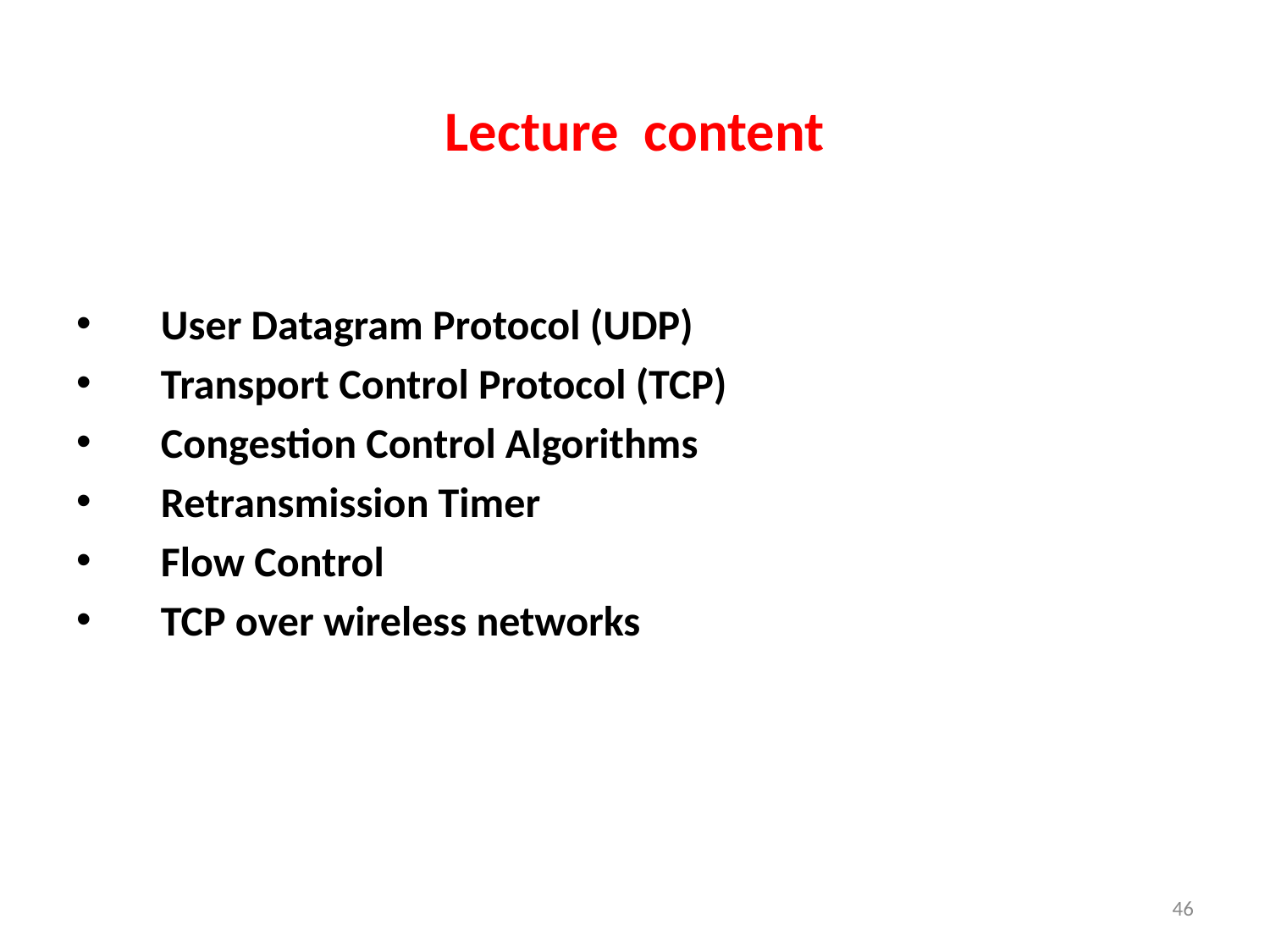

# Lecture  content

User Datagram Protocol (UDP)
Transport Control Protocol (TCP)
Congestion Control Algorithms
Retransmission Timer
Flow Control
TCP over wireless networks

46